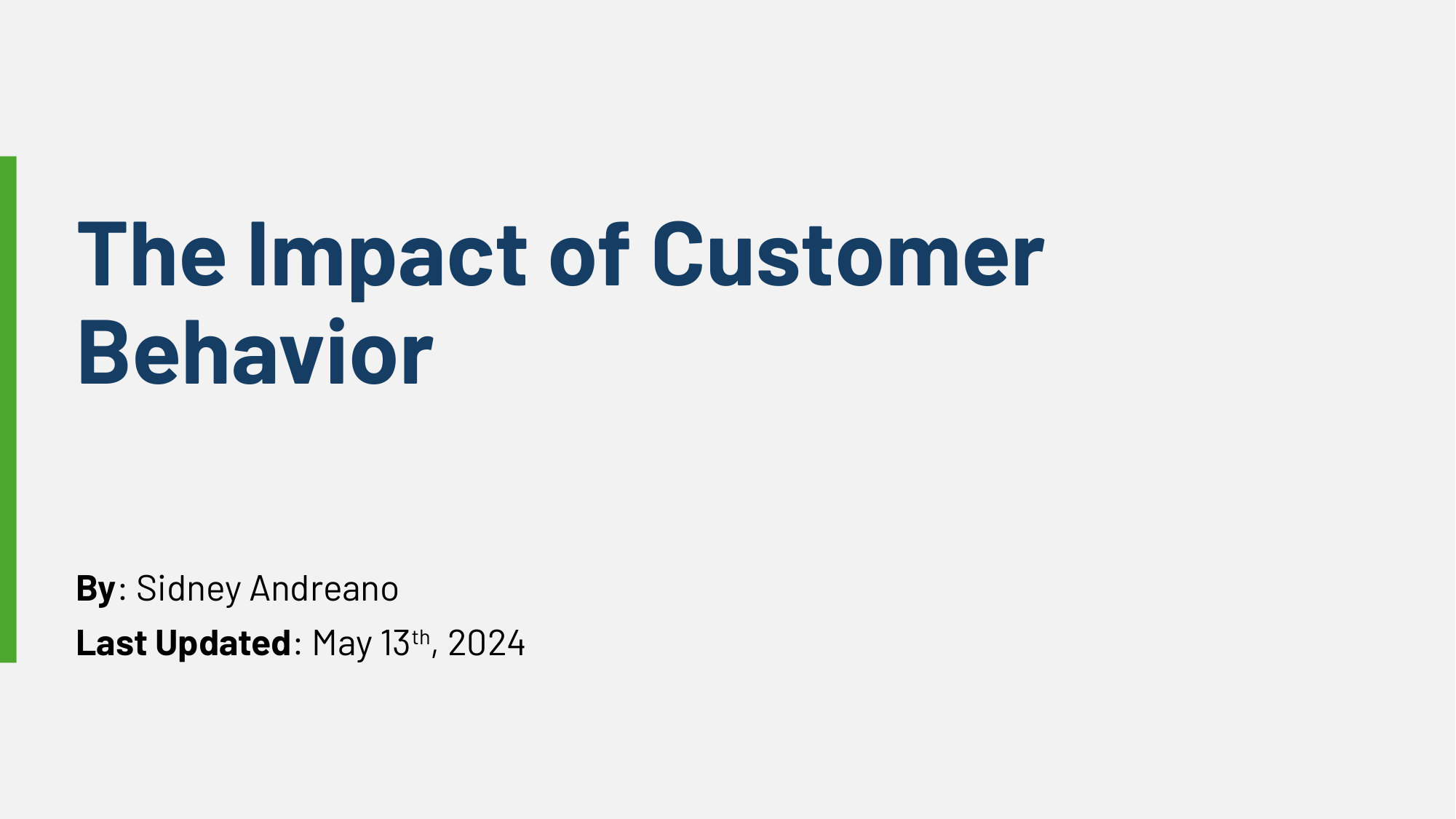

# The Impact of Customer Behavior

By: Sidney Andreano
Last Updated: May 13th, 2024